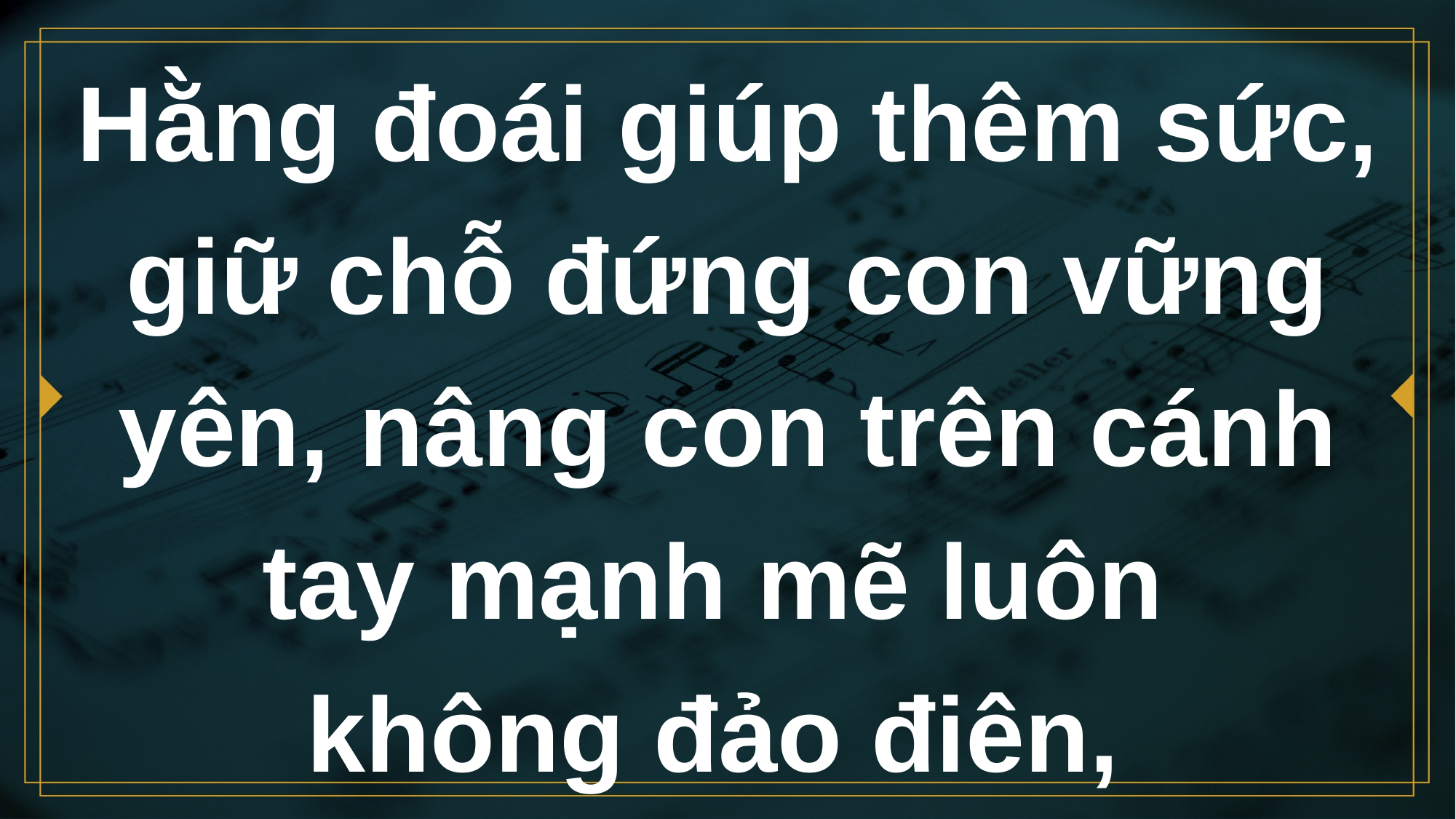

# Hằng đoái giúp thêm sức, giữ chỗ đứng con vững yên, nâng con trên cánh tay mạnh mẽ luôn không đảo điên,